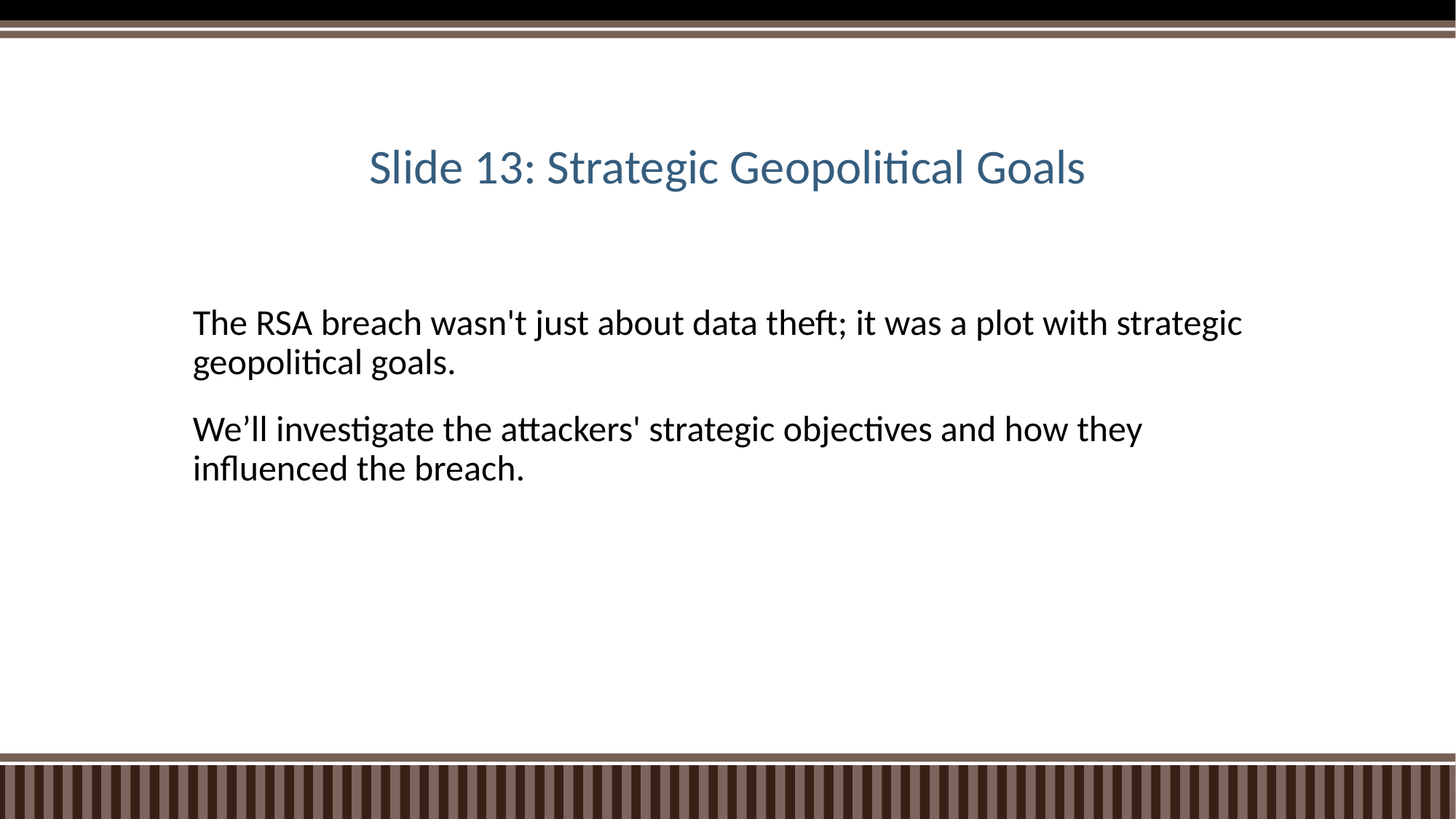

# Slide 13: Strategic Geopolitical Goals

The RSA breach wasn't just about data theft; it was a plot with strategic geopolitical goals.
We’ll investigate the attackers' strategic objectives and how they influenced the breach.